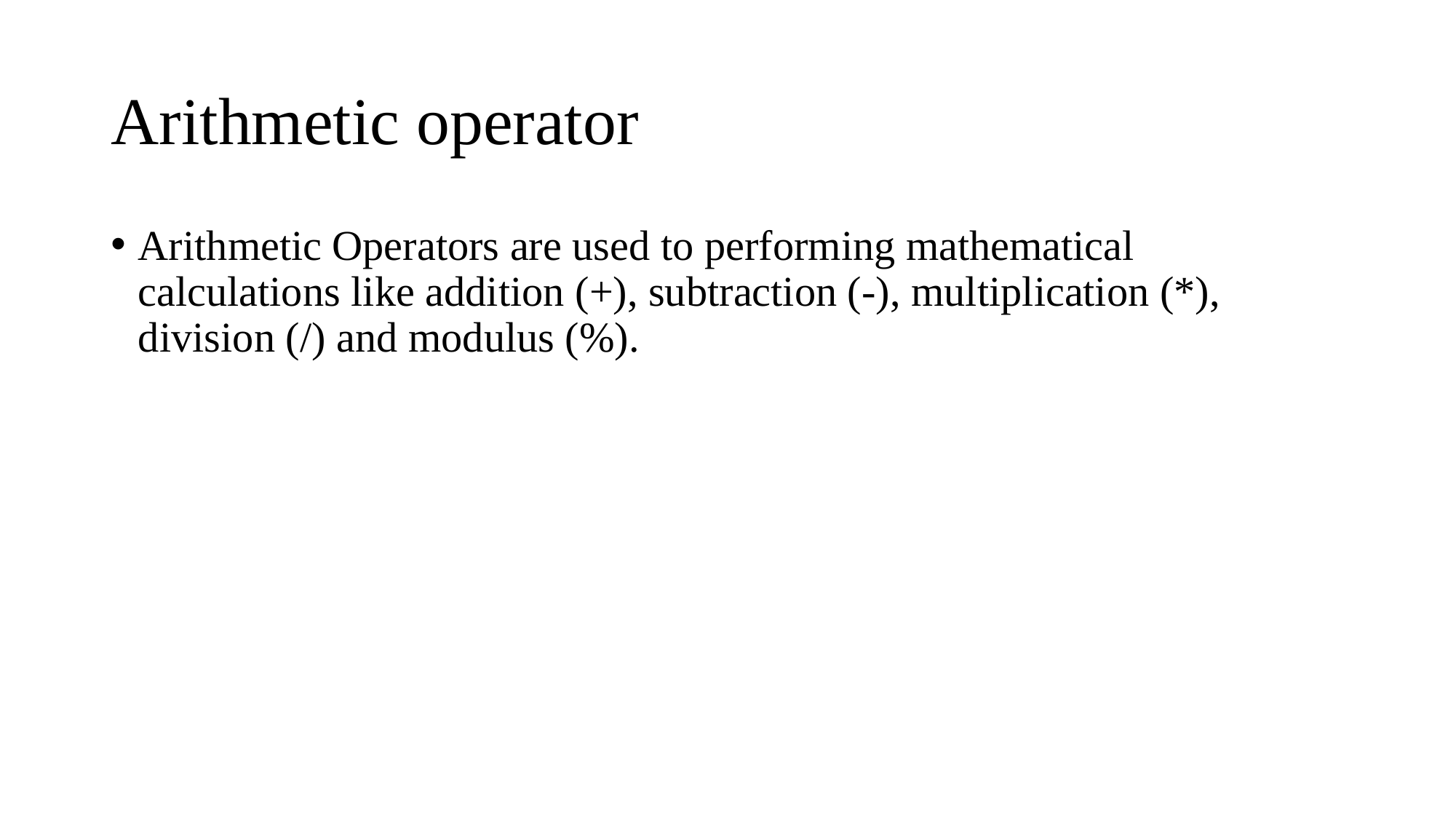

# Arithmetic operator
Arithmetic Operators are used to performing mathematical calculations like addition (+), subtraction (-), multiplication (*), division (/) and modulus (%).